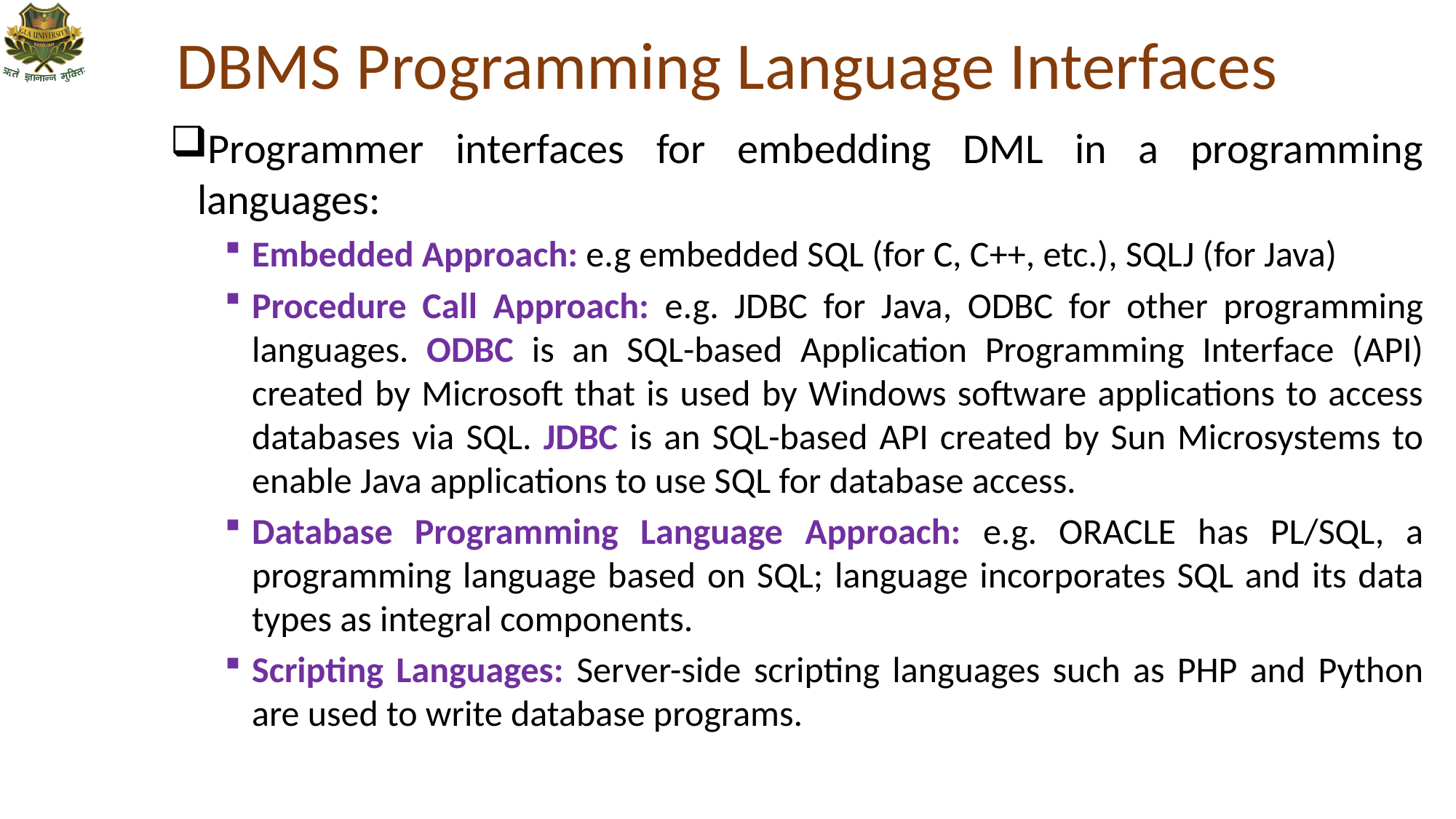

# DBMS Programming Language Interfaces
Programmer interfaces for embedding DML in a programming languages:
Embedded Approach: e.g embedded SQL (for C, C++, etc.), SQLJ (for Java)
Procedure Call Approach: e.g. JDBC for Java, ODBC for other programming languages. ODBC is an SQL-based Application Programming Interface (API) created by Microsoft that is used by Windows software applications to access databases via SQL. JDBC is an SQL-based API created by Sun Microsystems to enable Java applications to use SQL for database access.
Database Programming Language Approach: e.g. ORACLE has PL/SQL, a programming language based on SQL; language incorporates SQL and its data types as integral components.
Scripting Languages: Server-side scripting languages such as PHP and Python are used to write database programs.